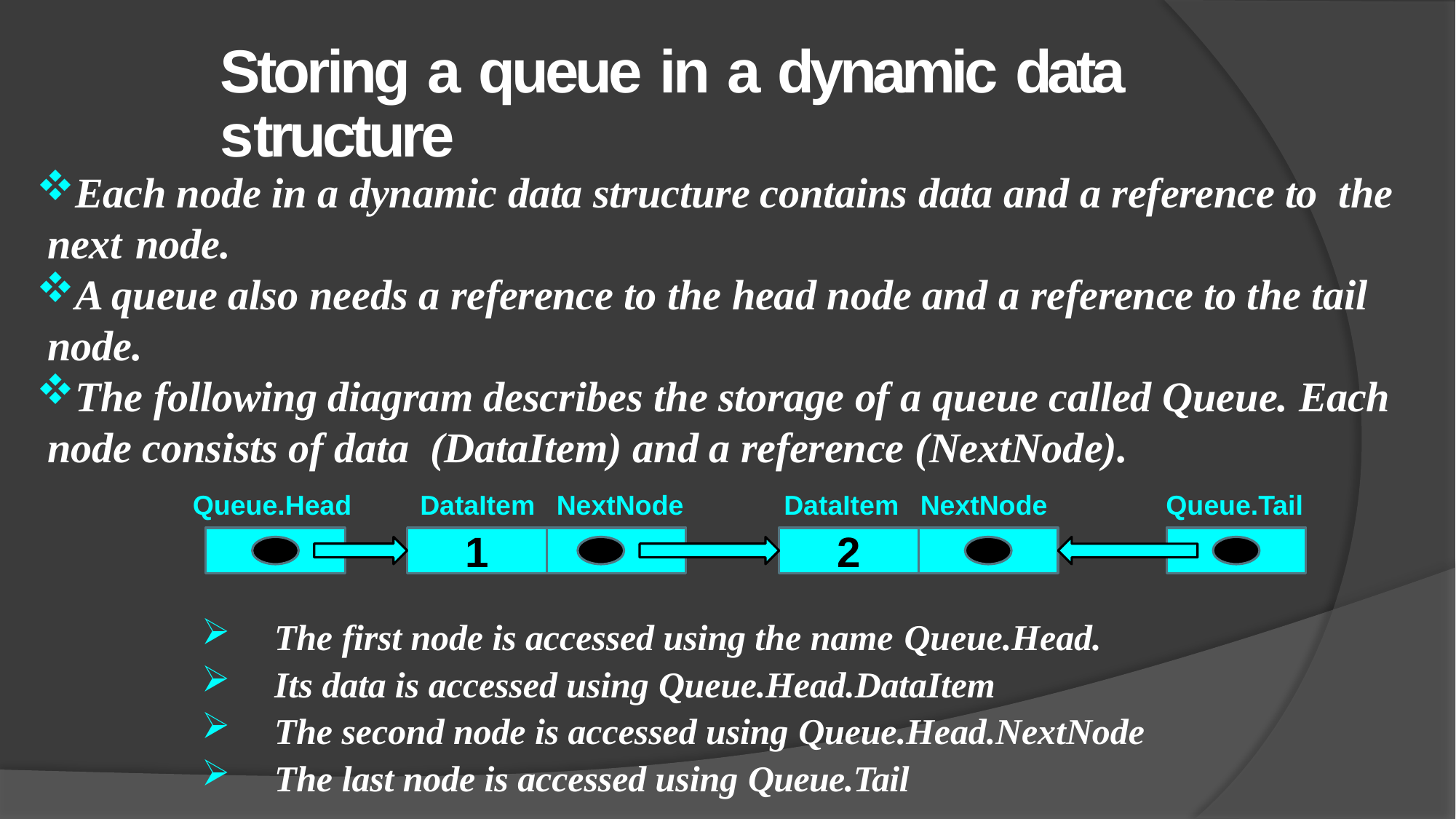

# Storing a queue in a dynamic data structure
Each node in a dynamic data structure contains data and a reference to  the next node.
A queue also needs a reference to the head node and a reference to the tail node.
The following diagram describes the storage of a queue called Queue. Each node consists of data  (DataItem) and a reference (NextNode).
Queue.Head
Queue.Tail

1

2

DataItem
NextNode
DataItem
NextNode
The first node is accessed using the name Queue.Head.
Its data is accessed using Queue.Head.DataItem
The second node is accessed using Queue.Head.NextNode
The last node is accessed using Queue.Tail